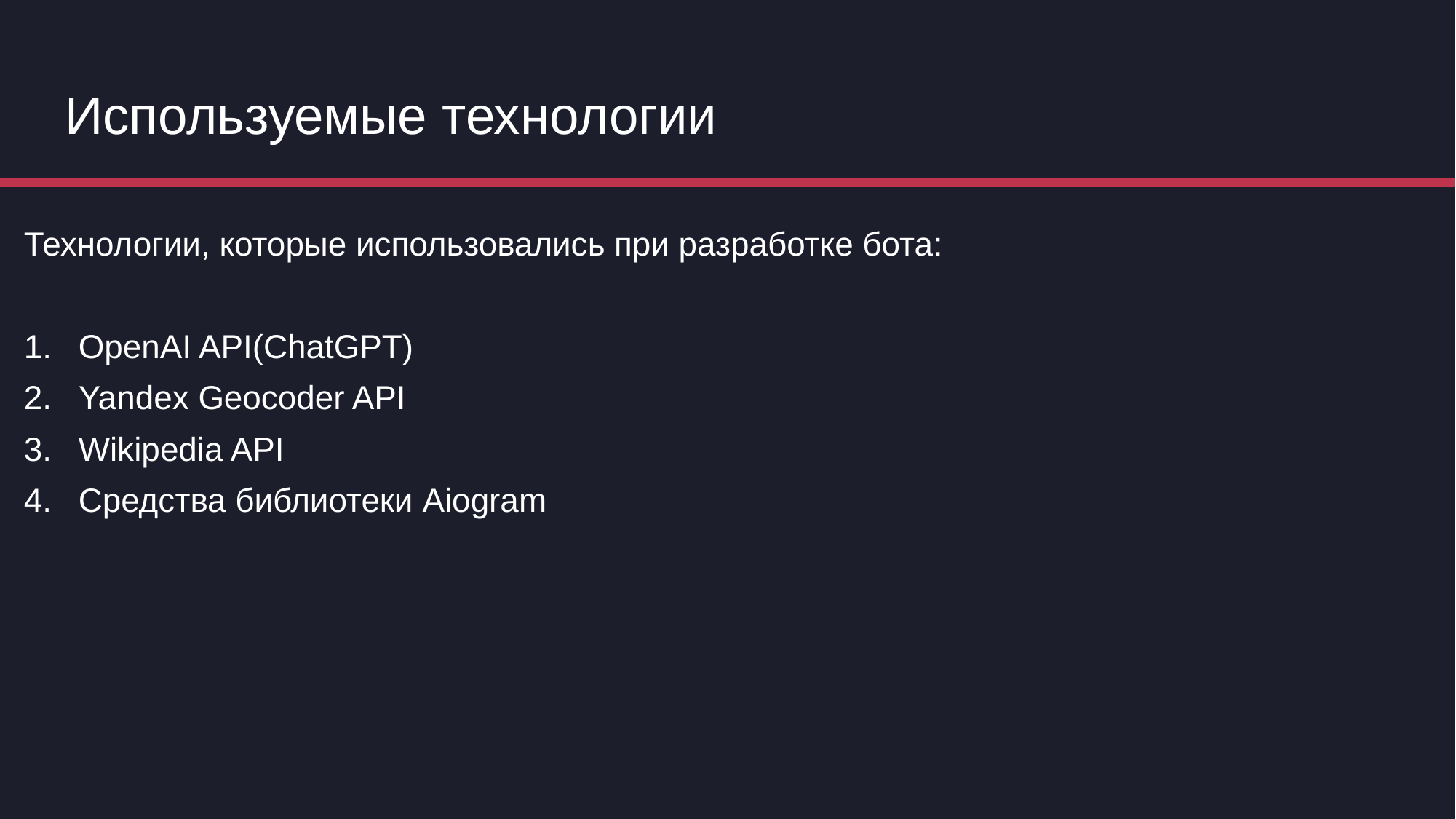

# Используемые технологии

Технологии, которые использовались при разработке бота:

OpenAI API(ChatGPT)
Yandex Geocoder API
Wikipedia API
Средства библиотеки Aiogram